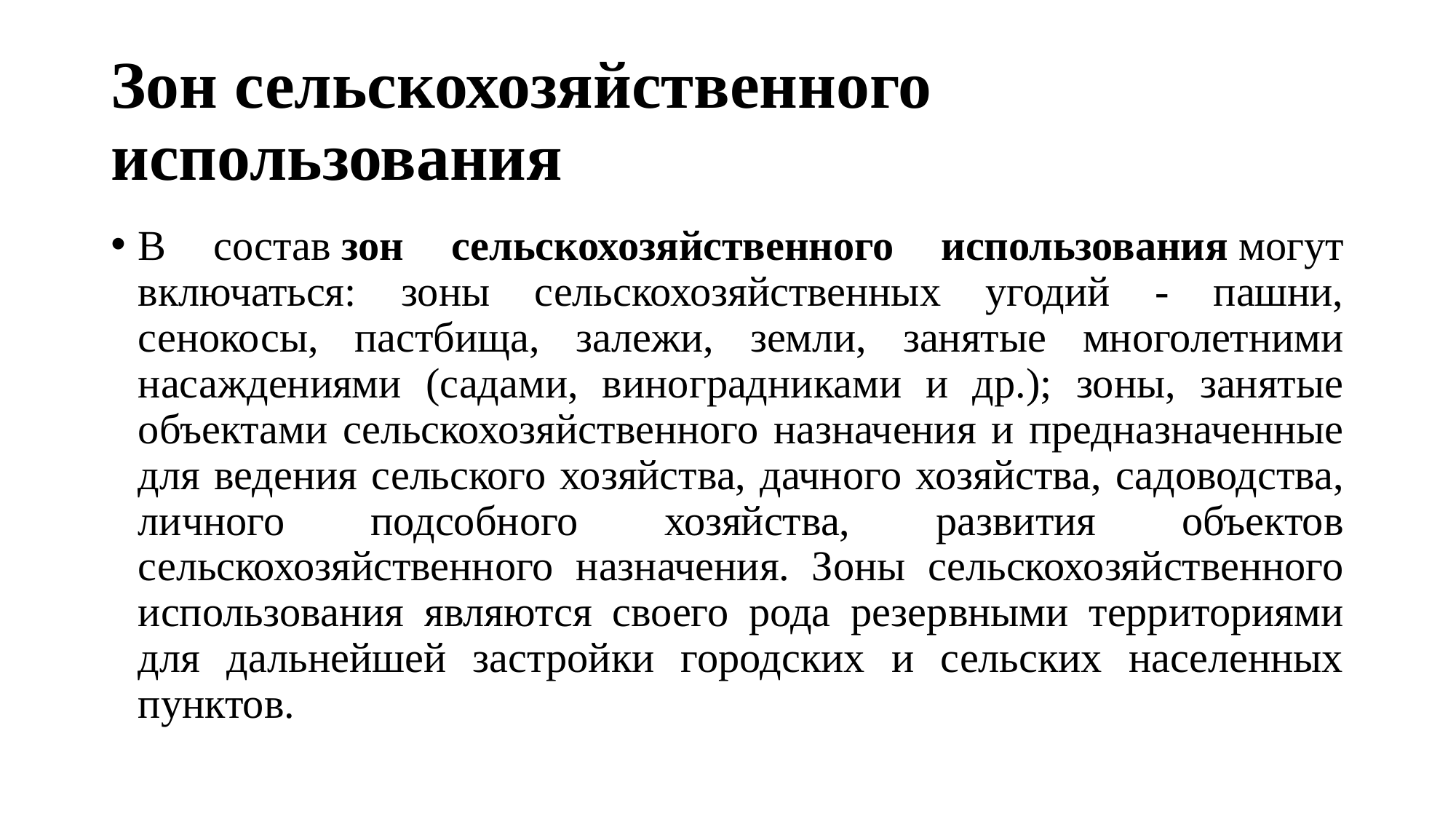

# Зон сельскохозяйственного использования
В состав зон сельскохозяйственного использования могут включаться: зоны сельскохозяйственных угодий - пашни, сенокосы, пастбища, залежи, земли, занятые многолетними насаждениями (садами, виноградниками и др.); зоны, занятые объектами сельскохозяйственного назначения и предназначенные для ведения сельского хозяйства, дачного хозяйства, садоводства, личного подсобного хозяйства, развития объектов сельскохозяйственного назначения. Зоны сельскохозяйственного использования являются своего рода резервными территориями для дальнейшей застройки городских и сельских населенных пунктов.